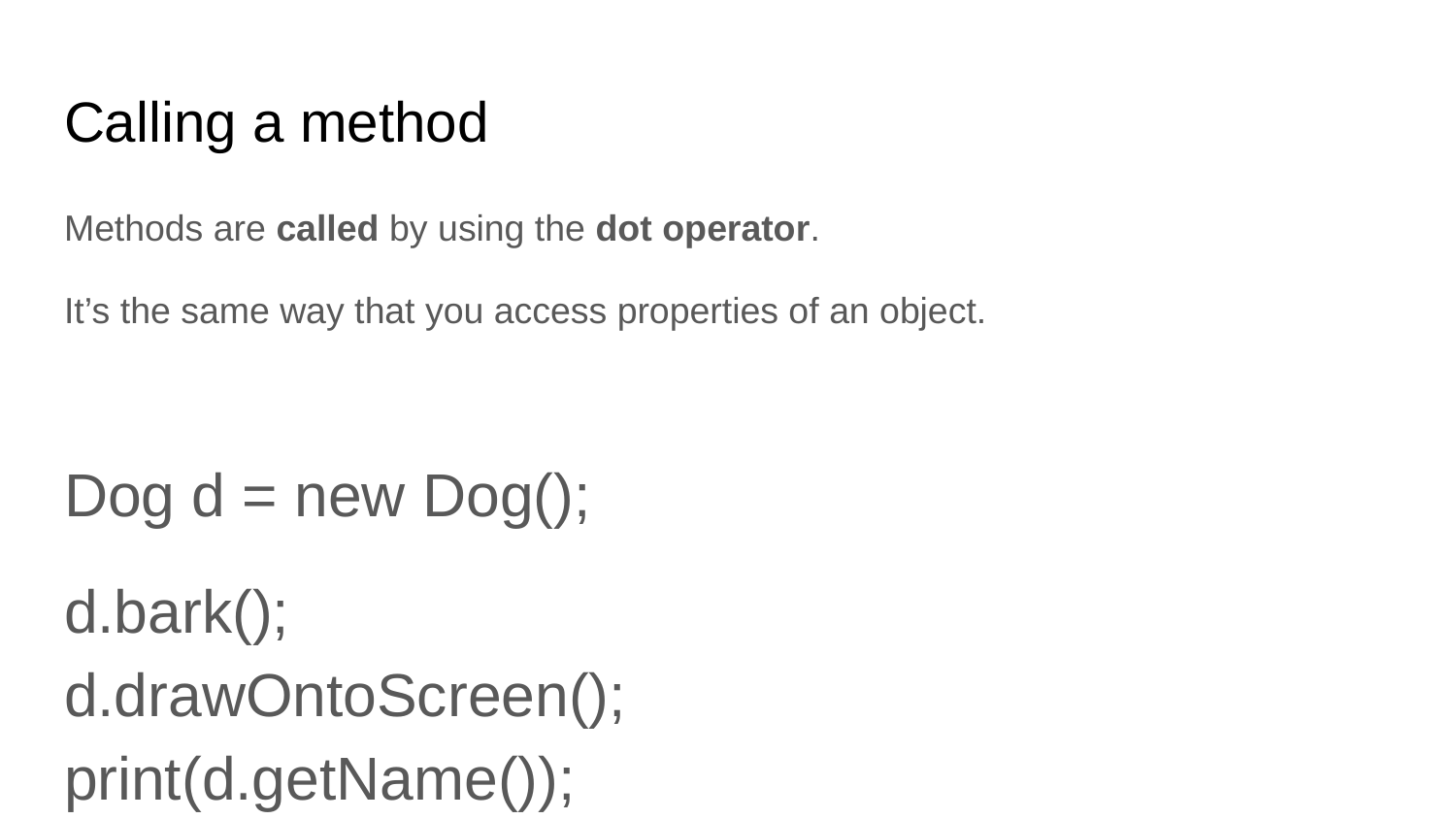

# Calling a method
Methods are called by using the dot operator.
It’s the same way that you access properties of an object.

Dog d = new Dog();
d.bark();
d.drawOntoScreen();
print(d.getName());